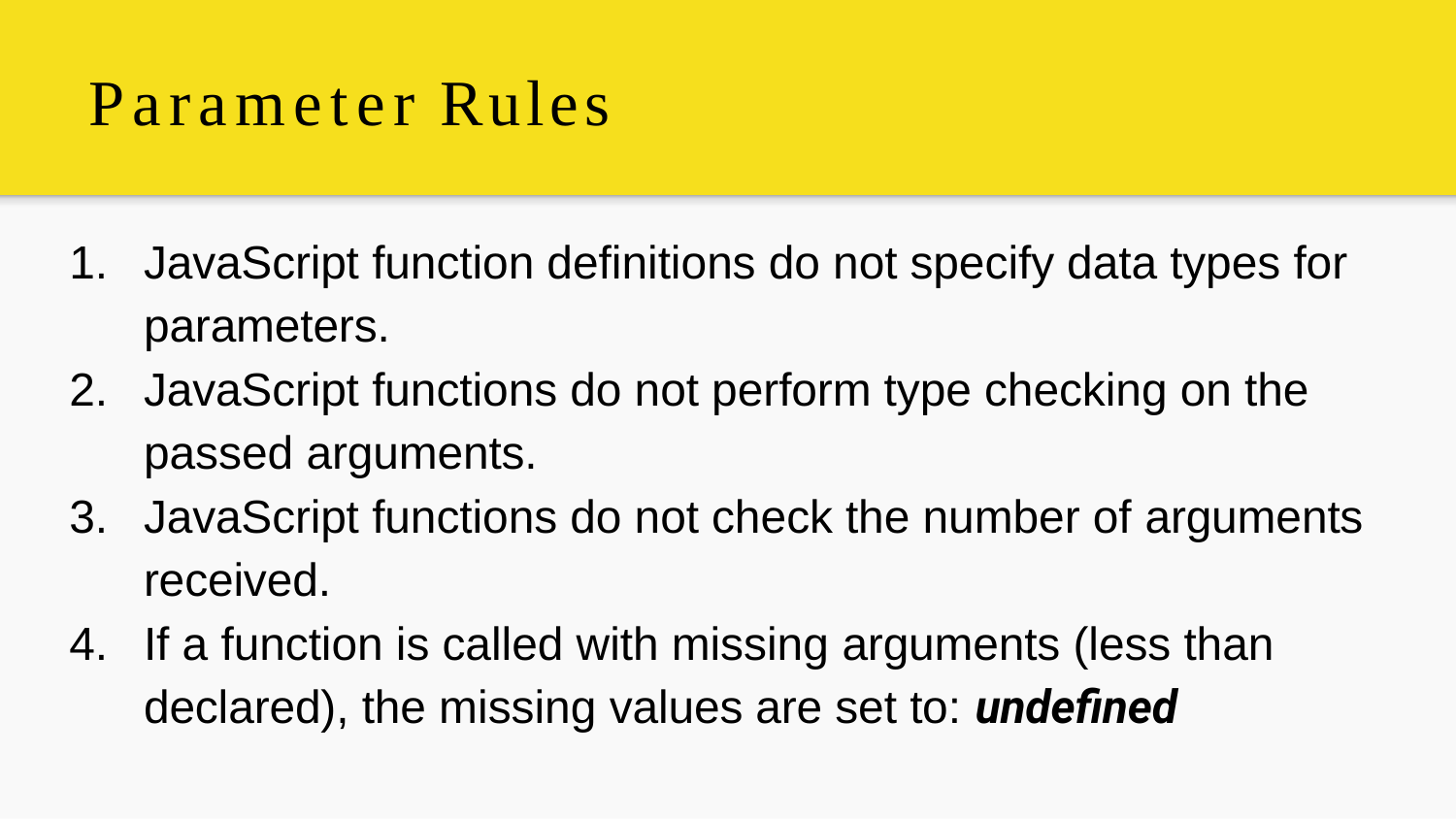

# Parameter Rules

JavaScript function deﬁnitions do not specify data types for  parameters.
JavaScript functions do not perform type checking on the  passed arguments.
JavaScript functions do not check the number of arguments  received.
If a function is called with missing arguments (less than  declared), the missing values are set to: undeﬁned